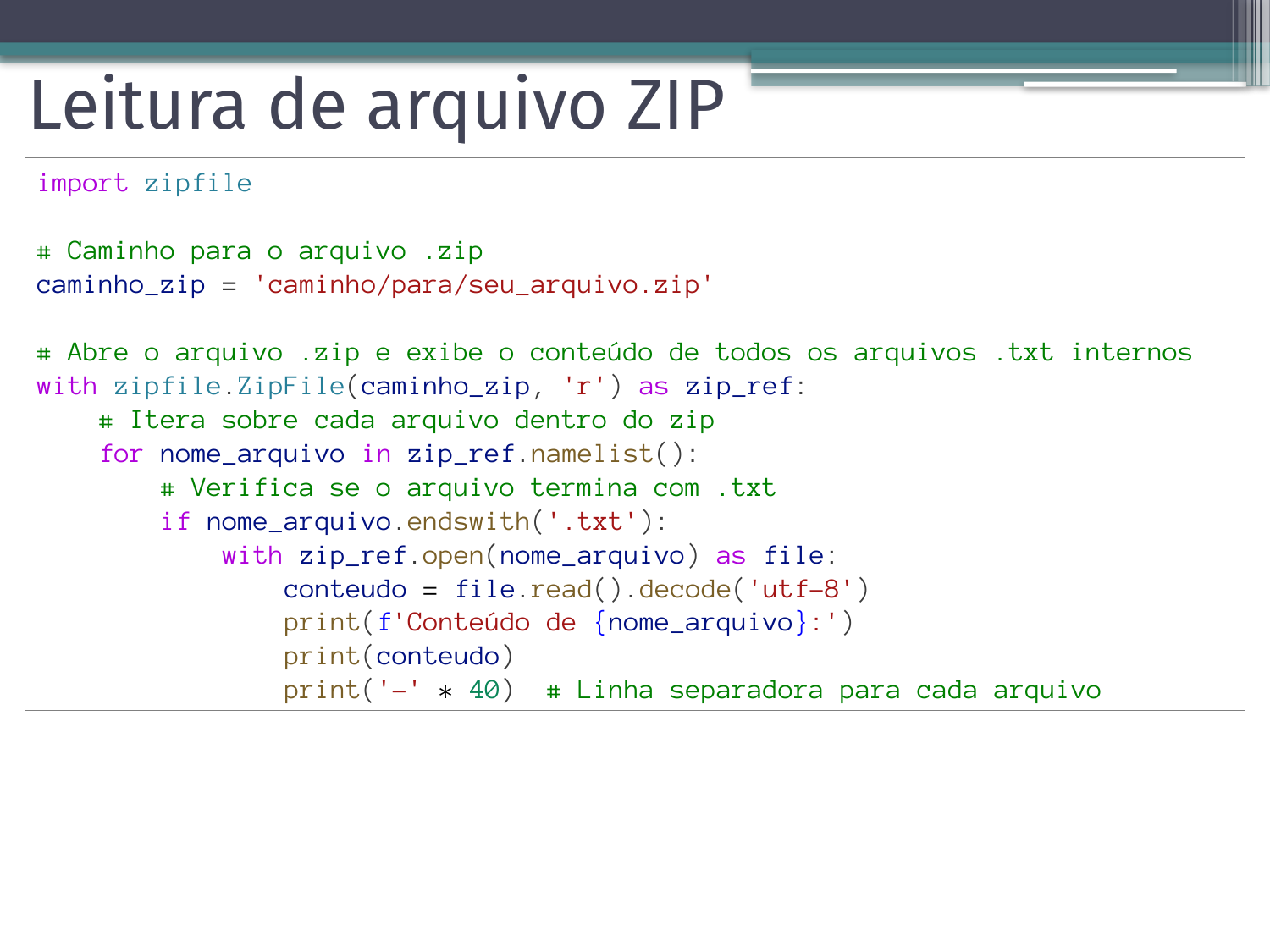

# Leitura de arquivo ZIP
import zipfile
# Caminho para o arquivo .zip
caminho_zip = 'caminho/para/seu_arquivo.zip'
# Abre o arquivo .zip e exibe o conteúdo de todos os arquivos .txt internos
with zipfile.ZipFile(caminho_zip, 'r') as zip_ref:
    # Itera sobre cada arquivo dentro do zip
    for nome_arquivo in zip_ref.namelist():
        # Verifica se o arquivo termina com .txt
        if nome_arquivo.endswith('.txt'):
            with zip_ref.open(nome_arquivo) as file:
                conteudo = file.read().decode('utf-8')
                print(f'Conteúdo de {nome_arquivo}:')
                print(conteudo)
                print('-' * 40)  # Linha separadora para cada arquivo